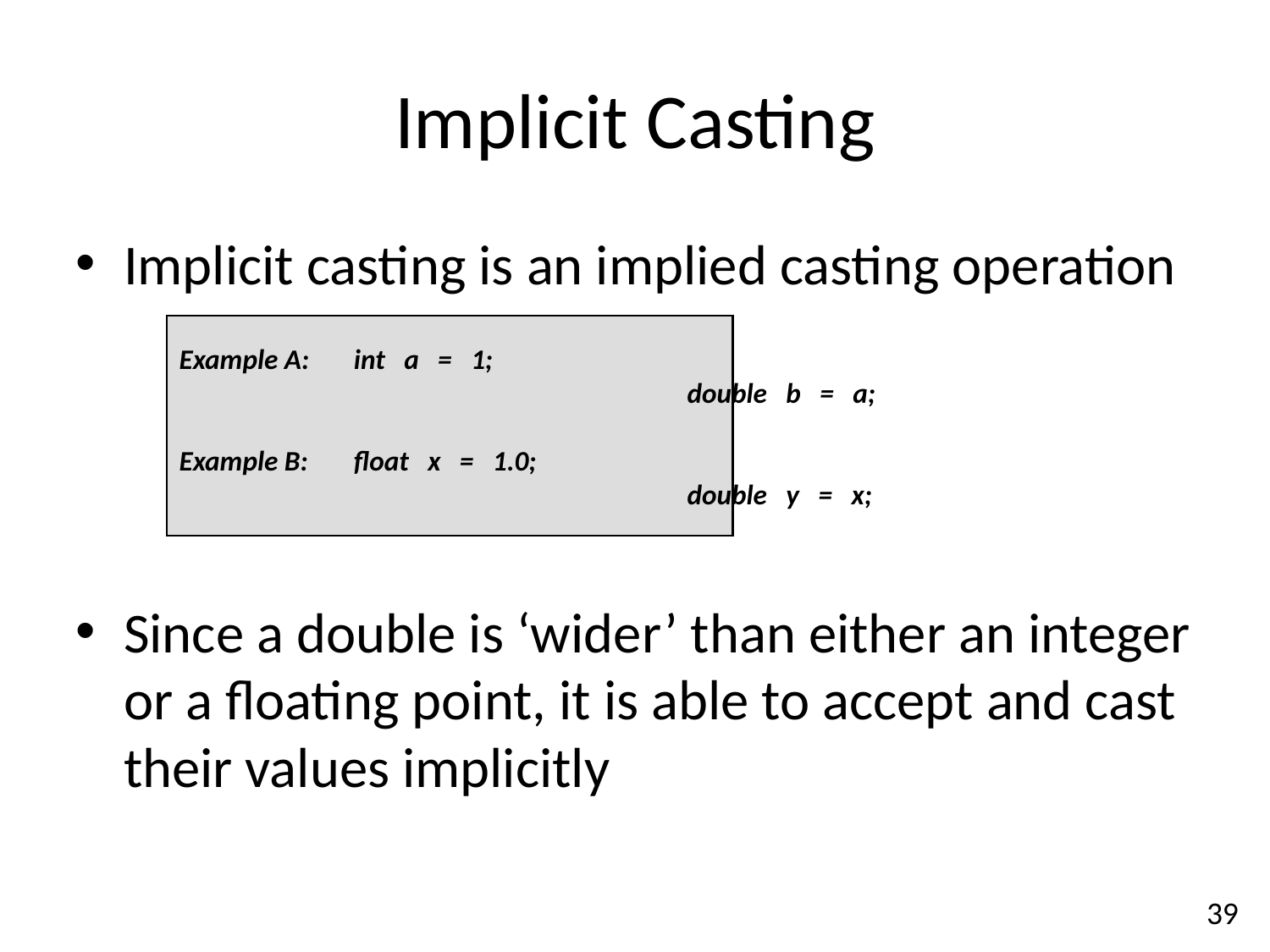

Implicit Casting
Implicit casting is an implied casting operation

Since a double is ‘wider’ than either an integer or a floating point, it is able to accept and cast their values implicitly

Example A: 	int   a   =   1;
			double   b   =   a;

Example B: 	float   x   =   1.0;
			double   y   =   x;

39